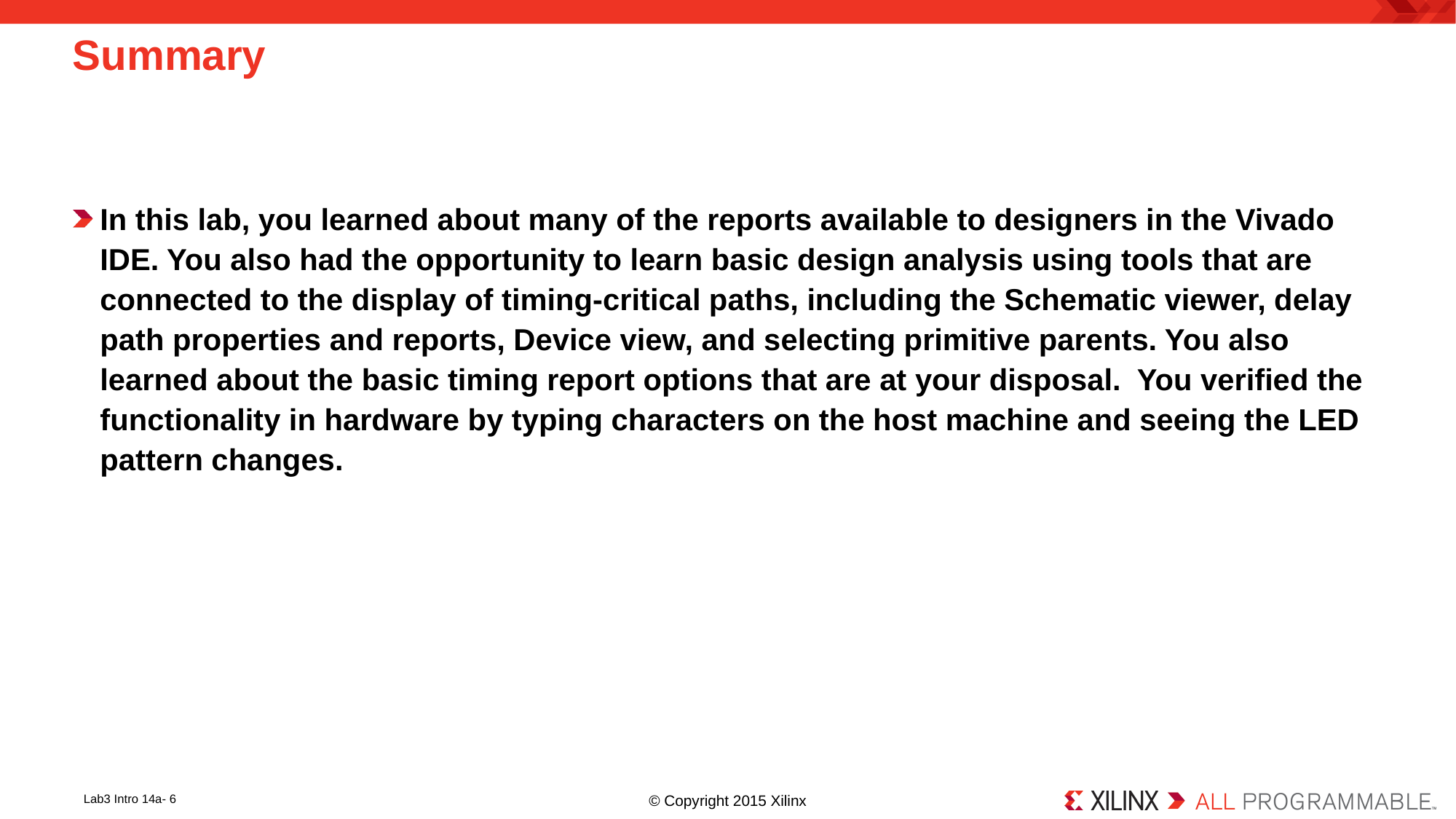

# Summary
In this lab, you learned about many of the reports available to designers in the Vivado IDE. You also had the opportunity to learn basic design analysis using tools that are connected to the display of timing-critical paths, including the Schematic viewer, delay path properties and reports, Device view, and selecting primitive parents. You also learned about the basic timing report options that are at your disposal.  You verified the functionality in hardware by typing characters on the host machine and seeing the LED pattern changes.

Lab3 Intro 14a- 6
© Copyright 2015 Xilinx